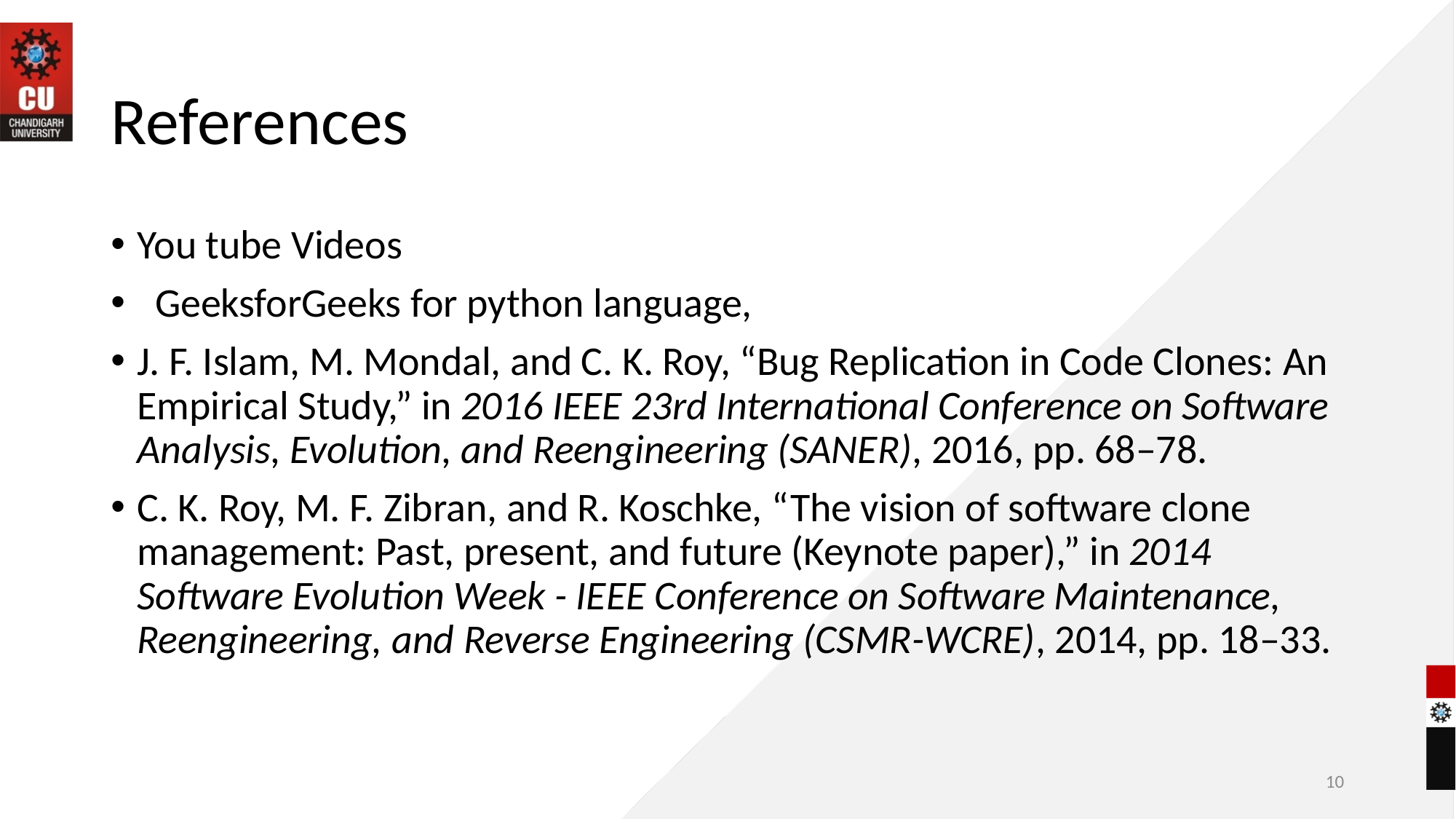

# References
You tube Videos
  GeeksforGeeks for python language,
J. F. Islam, M. Mondal, and C. K. Roy, “Bug Replication in Code Clones: An Empirical Study,” in 2016 IEEE 23rd International Conference on Software Analysis, Evolution, and Reengineering (SANER), 2016, pp. 68–78.
C. K. Roy, M. F. Zibran, and R. Koschke, “The vision of software clone management: Past, present, and future (Keynote paper),” in 2014 Software Evolution Week - IEEE Conference on Software Maintenance, Reengineering, and Reverse Engineering (CSMR-WCRE), 2014, pp. 18–33.

10